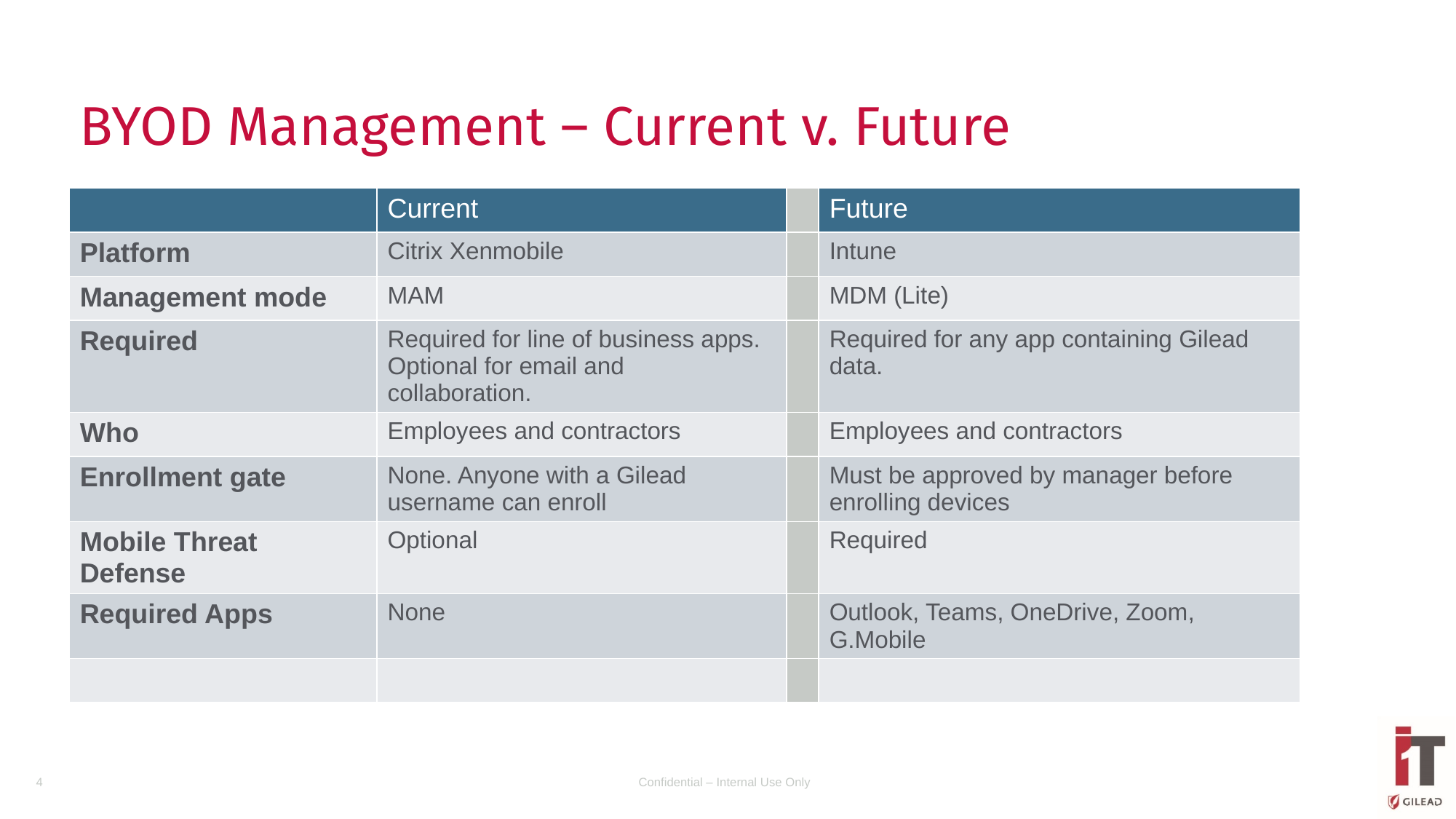

# BYOD Management – Current v. Future
|  | Current |  | Future |
| --- | --- | --- | --- |
| Platform | Citrix Xenmobile |  | Intune |
| Management mode | MAM |  | MDM (Lite) |
| Required | Required for line of business apps. Optional for email and collaboration. |  | Required for any app containing Gilead data. |
| Who | Employees and contractors |  | Employees and contractors |
| Enrollment gate | None. Anyone with a Gilead username can enroll |  | Must be approved by manager before enrolling devices |
| Mobile Threat Defense | Optional |  | Required |
| Required Apps | None |  | Outlook, Teams, OneDrive, Zoom, G.Mobile |
|  |  |  |  |
4